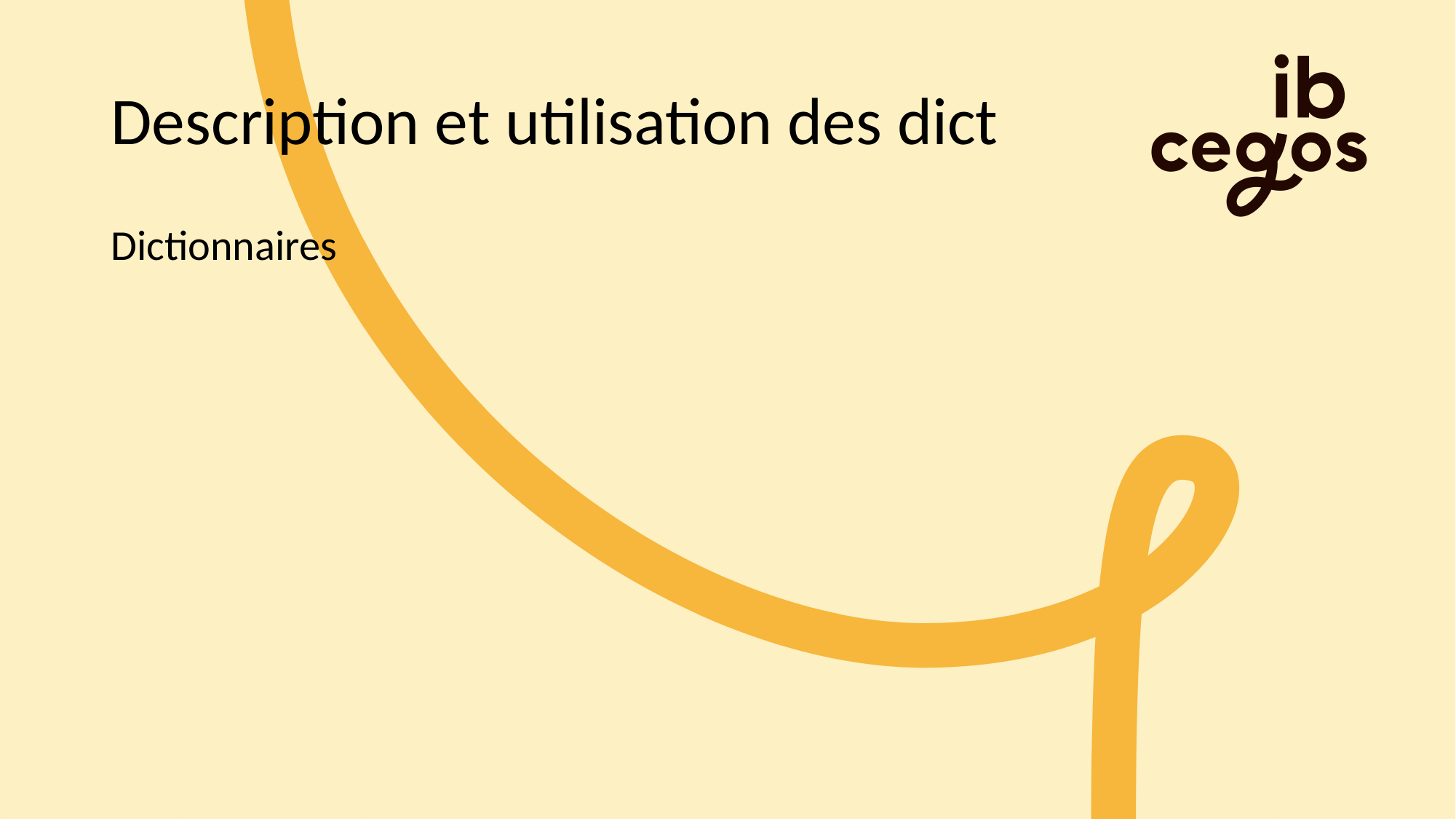

# Description et utilisation des dict
Dictionnaires